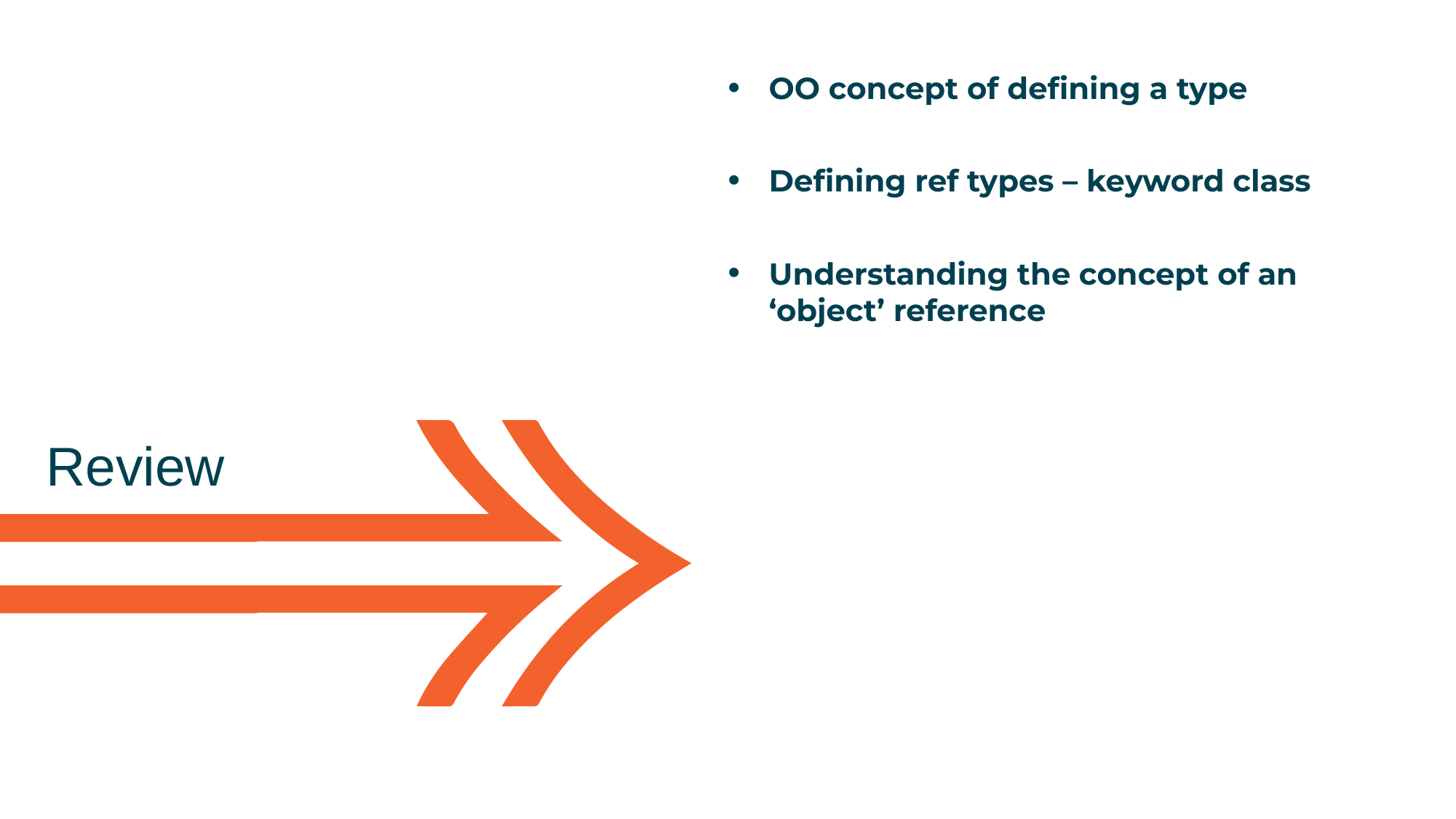

OO concept of defining a type

Defining ref types – keyword class

Understanding the concept of an ‘object’ reference

Review